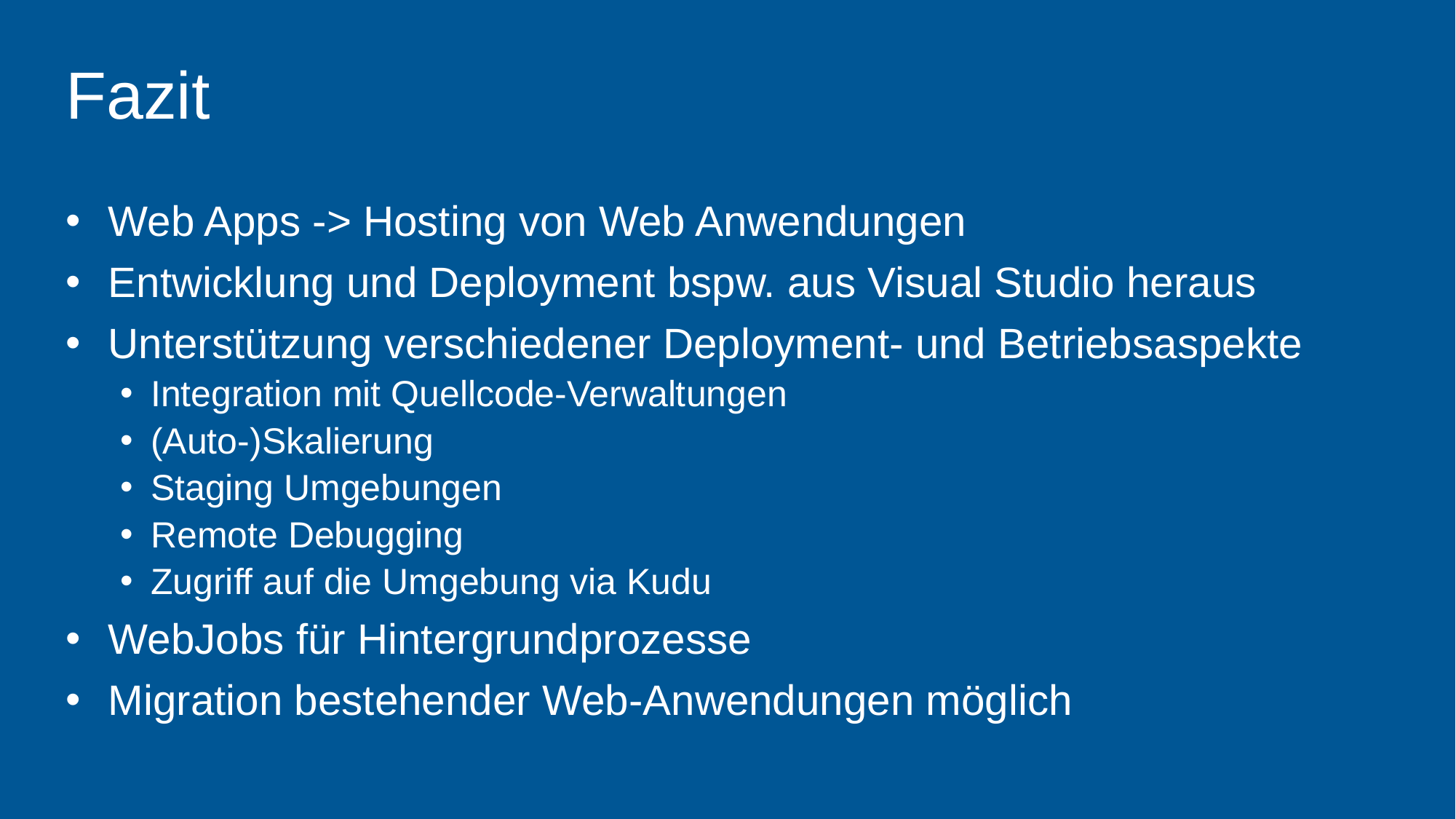

# Fazit
Web Apps -> Hosting von Web Anwendungen
Entwicklung und Deployment bspw. aus Visual Studio heraus
Unterstützung verschiedener Deployment- und Betriebsaspekte
Integration mit Quellcode-Verwaltungen
(Auto-)Skalierung
Staging Umgebungen
Remote Debugging
Zugriff auf die Umgebung via Kudu
WebJobs für Hintergrundprozesse
Migration bestehender Web-Anwendungen möglich